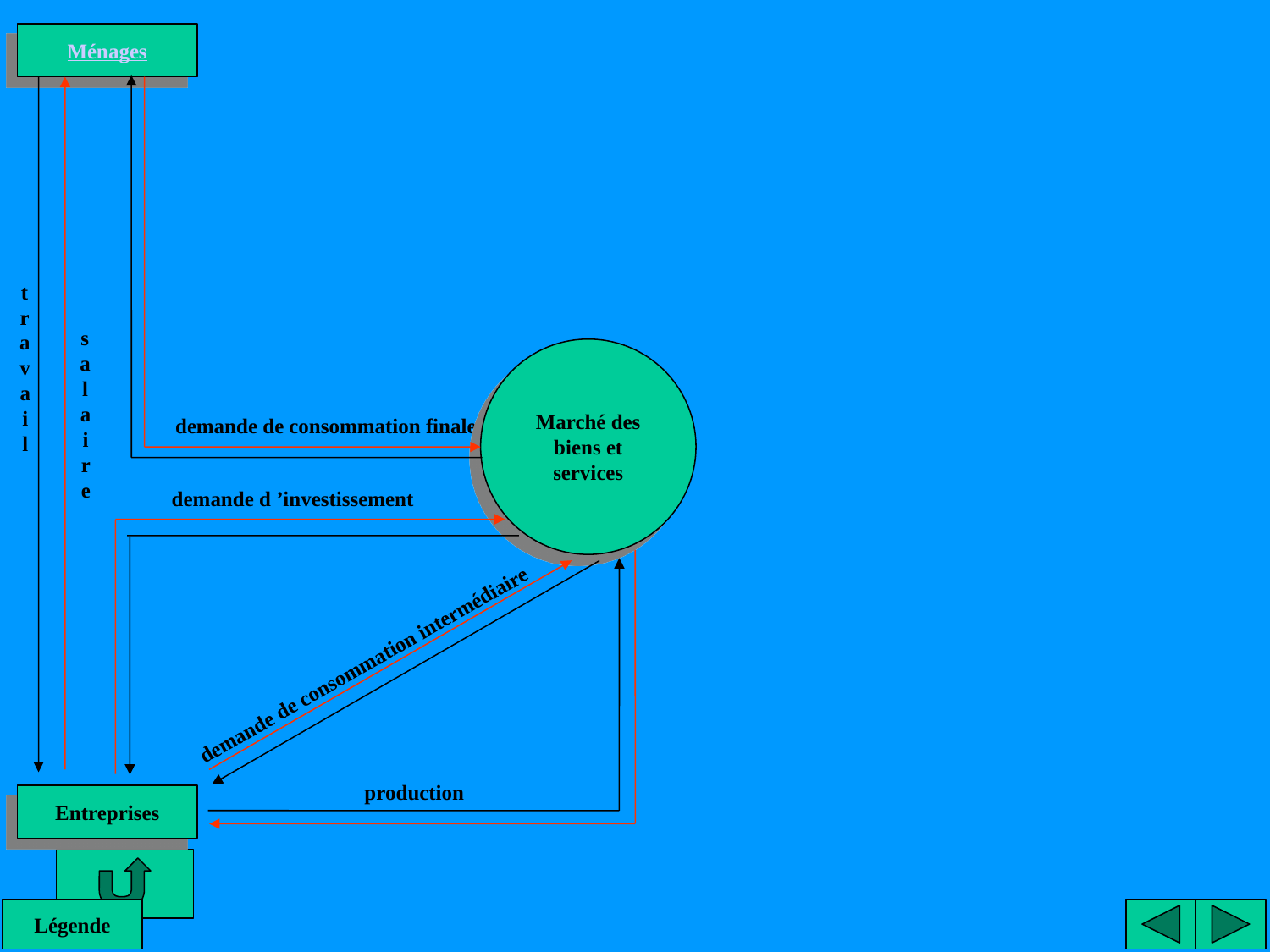

Ménages

travail
salaire
Marché des biens et services
demande de consommation finale
demande d ’investissement

demande de consommation intermédiaire
production
Entreprises

Légende